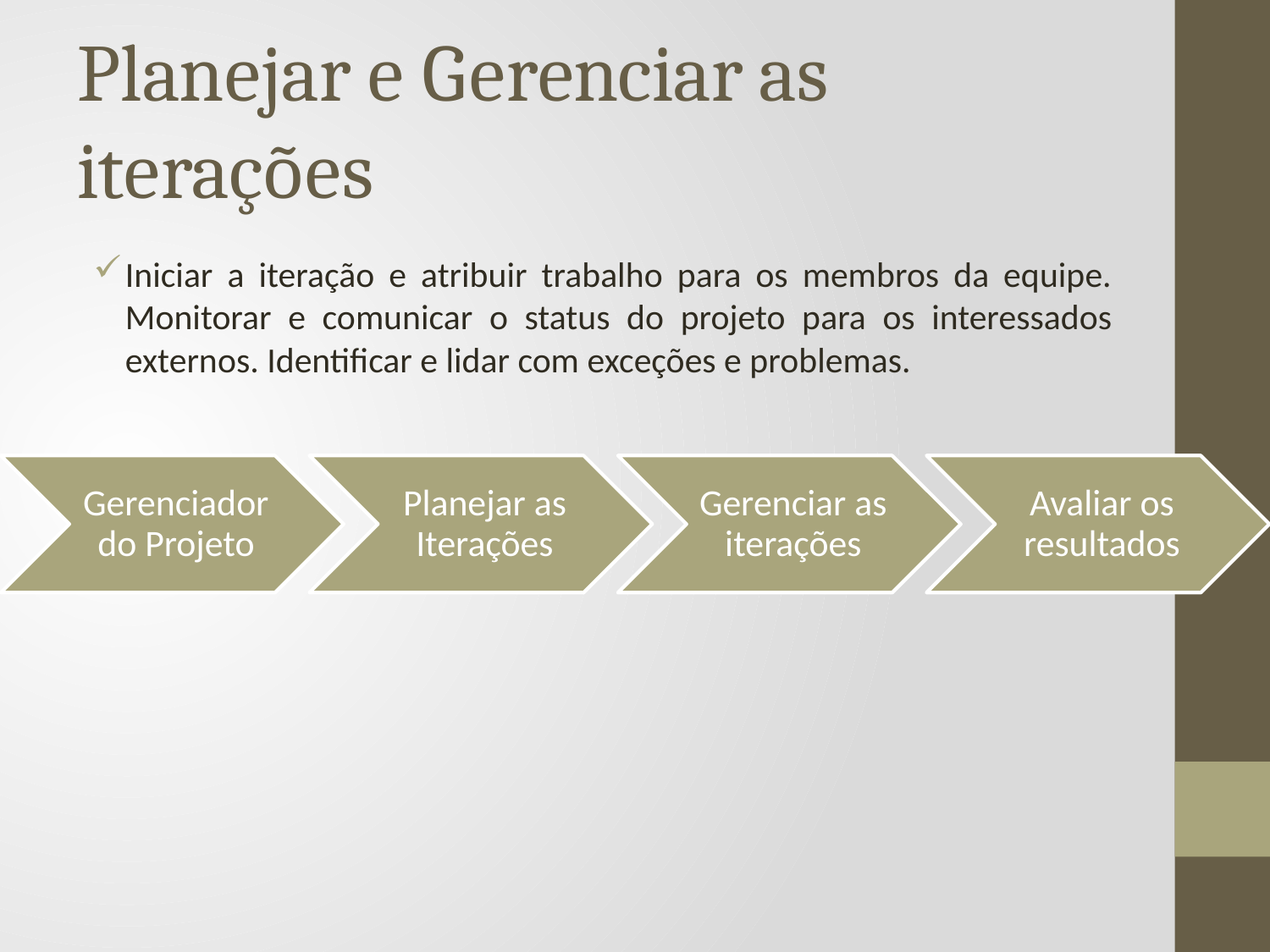

# Planejar e Gerenciar as iterações
Gerenciador do Projeto
Planejar as Iterações
Gerenciar as iterações
Avaliar os resultados
Iniciar a iteração e atribuir trabalho para os membros da equipe. Monitorar e comunicar o status do projeto para os interessados externos. Identificar e lidar com exceções e problemas.